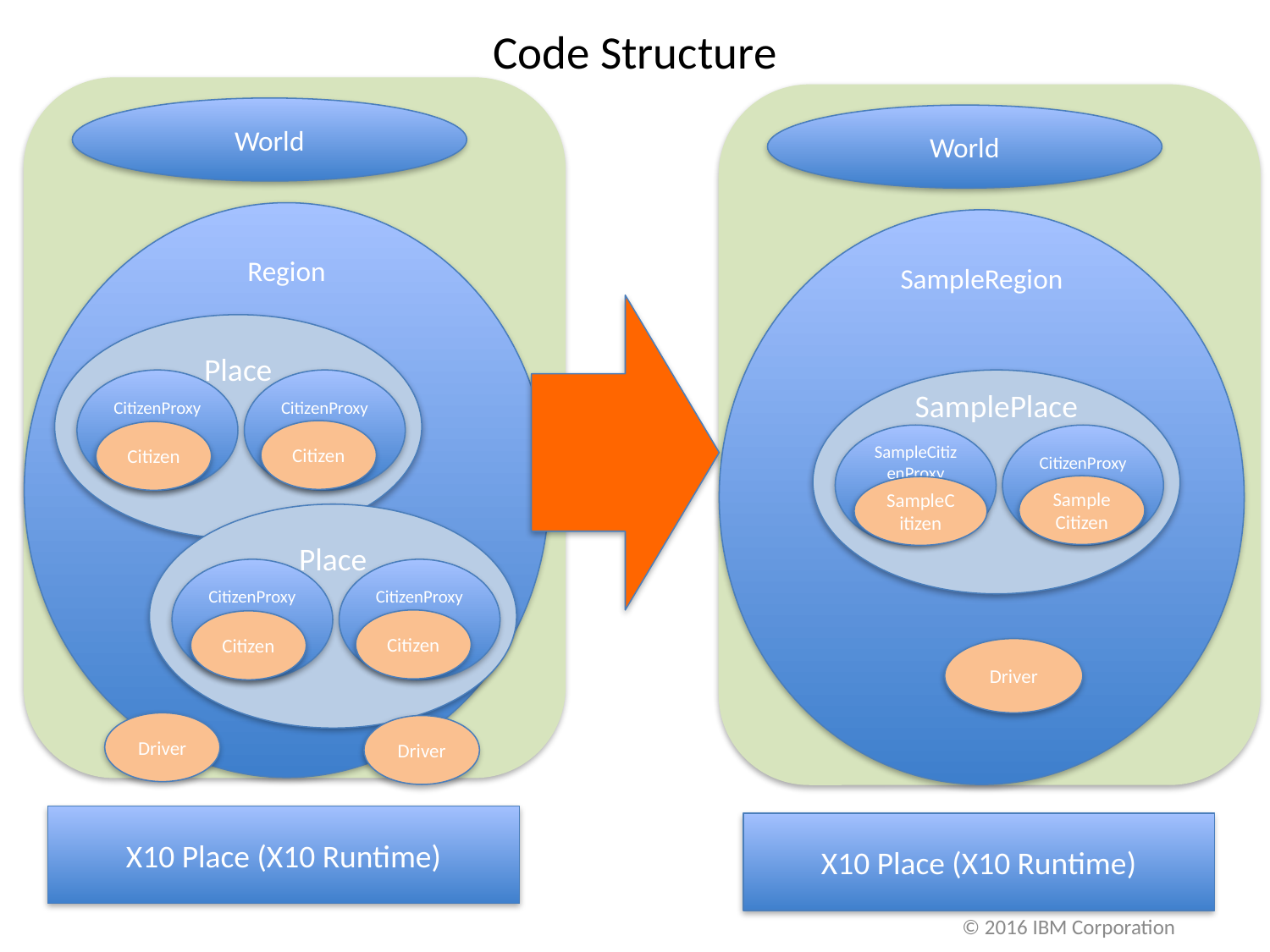

# Code Structure

World
World
Region

SampleRegion

Place

CitizenProxy

CitizenProxy

SamplePlace

Citizen
Citizen
SampleCitizenProxy

CitizenProxy

SampleCitizen
SampleCitizen
Place

CitizenProxy

CitizenProxy

Citizen
Citizen
Driver
Driver
Driver
X10 Place (X10 Runtime)
X10 Place (X10 Runtime)
© 2016 IBM Corporation